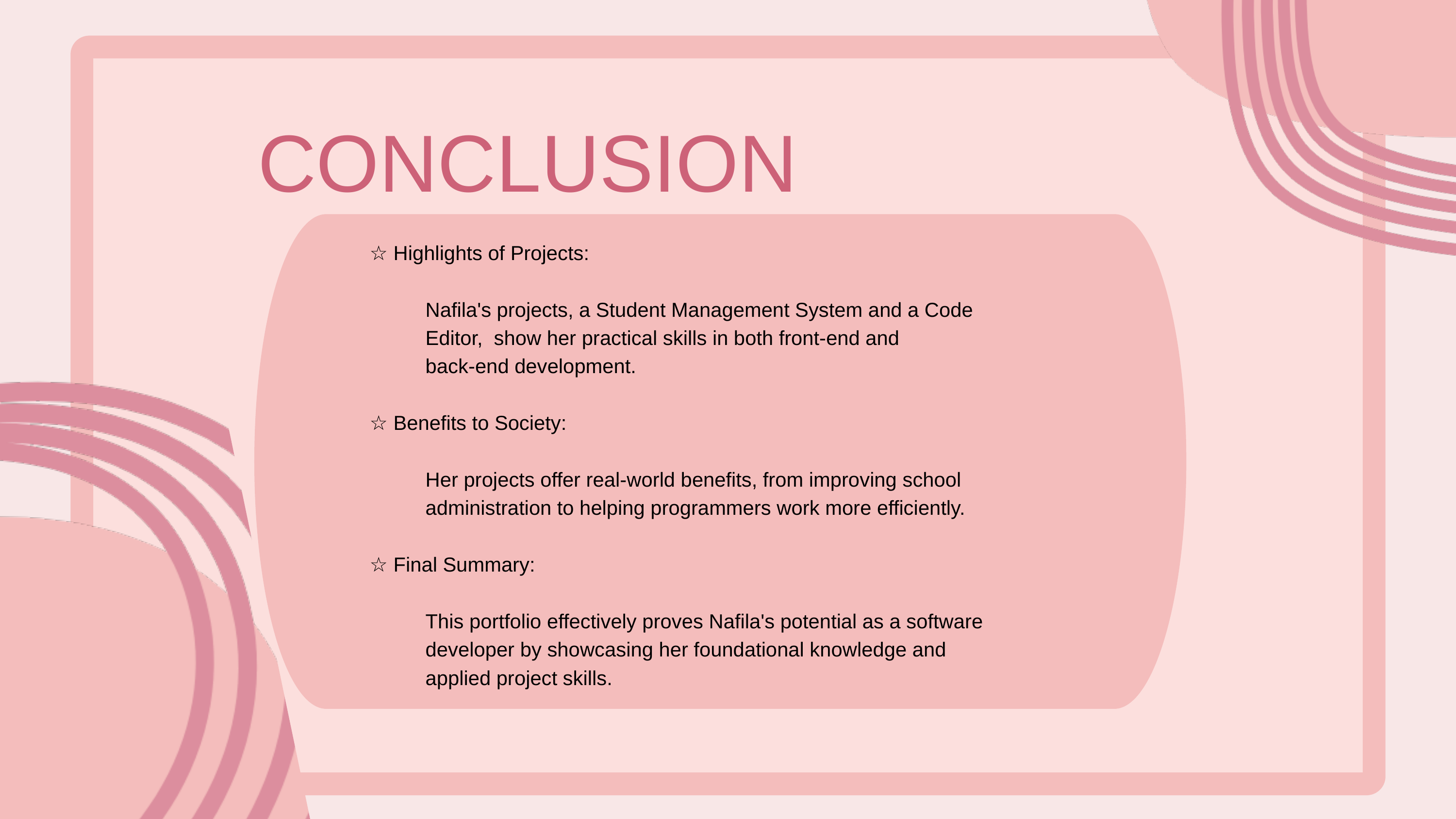

CONCLUSION

☆ Highlights of Projects:

          Nafila's projects, a Student Management System and a Code
          Editor,  show her practical skills in both front-end and
          back-end development.

☆ Benefits to Society:

          Her projects offer real-world benefits, from improving school
          administration to helping programmers work more efficiently.

☆ Final Summary:

          This portfolio effectively proves Nafila's potential as a software
          developer by showcasing her foundational knowledge and
          applied project skills.